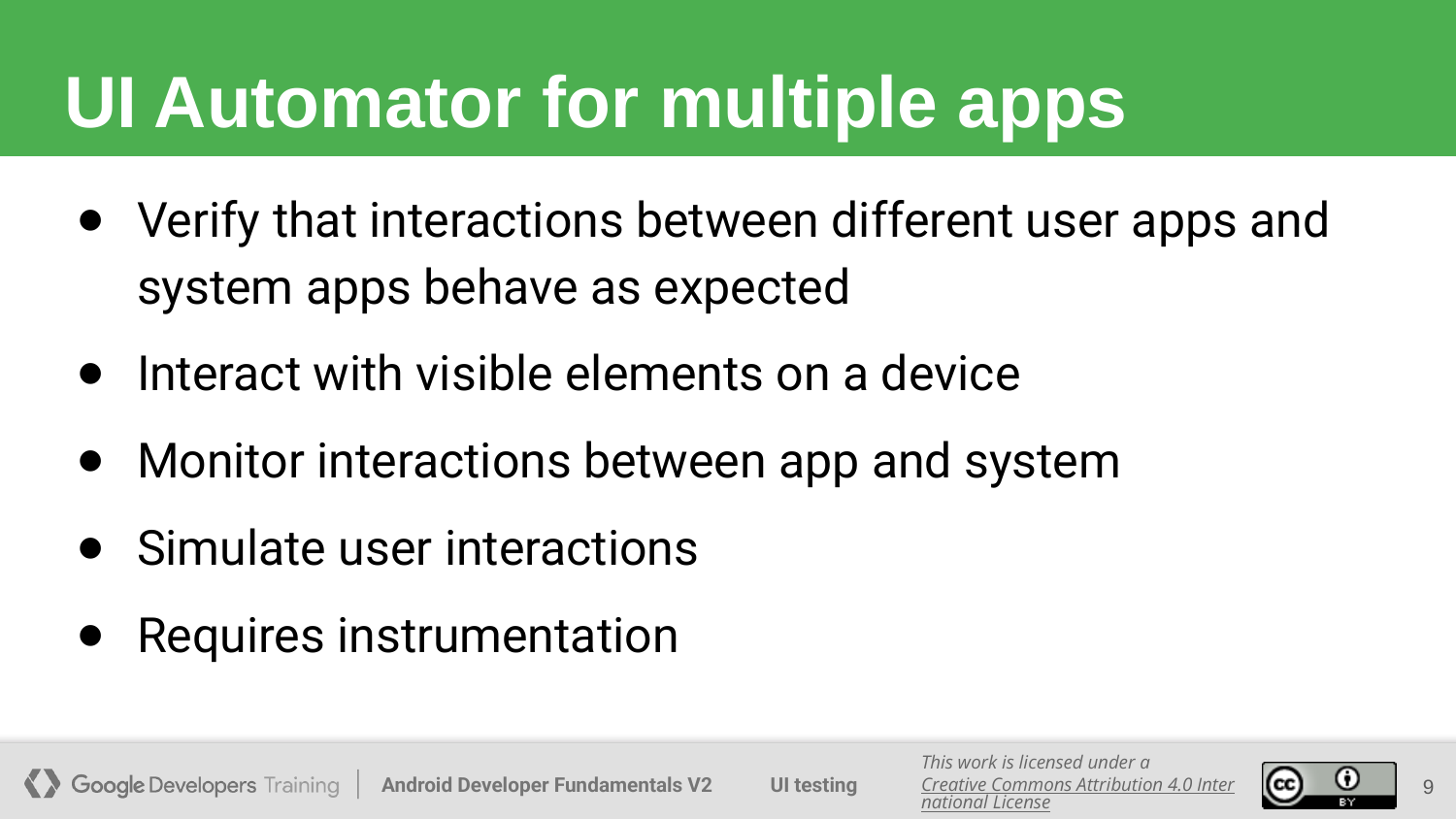

# UI Automator for multiple apps
Verify that interactions between different user apps and system apps behave as expected
Interact with visible elements on a device
Monitor interactions between app and system
Simulate user interactions
Requires instrumentation
9